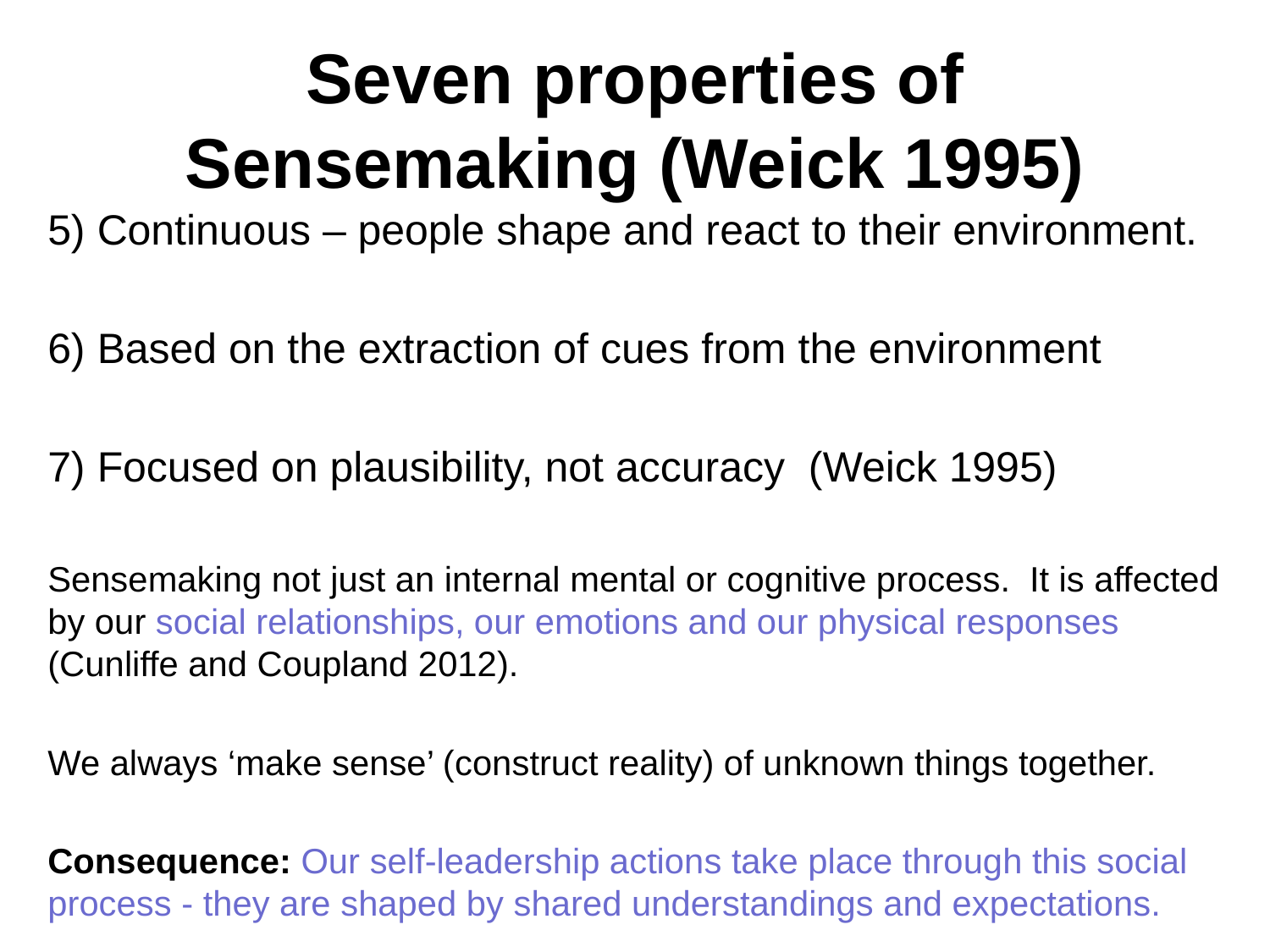

# Seven properties of Sensemaking (Weick 1995)
5) Continuous – people shape and react to their environment.

6) Based on the extraction of cues from the environment

7) Focused on plausibility, not accuracy  (Weick 1995)

Sensemaking not just an internal mental or cognitive process.  It is affected by our social relationships, our emotions and our physical responses (Cunliffe and Coupland 2012).

We always ‘make sense’ (construct reality) of unknown things together.

Consequence: Our self-leadership actions take place through this social process - they are shaped by shared understandings and expectations.